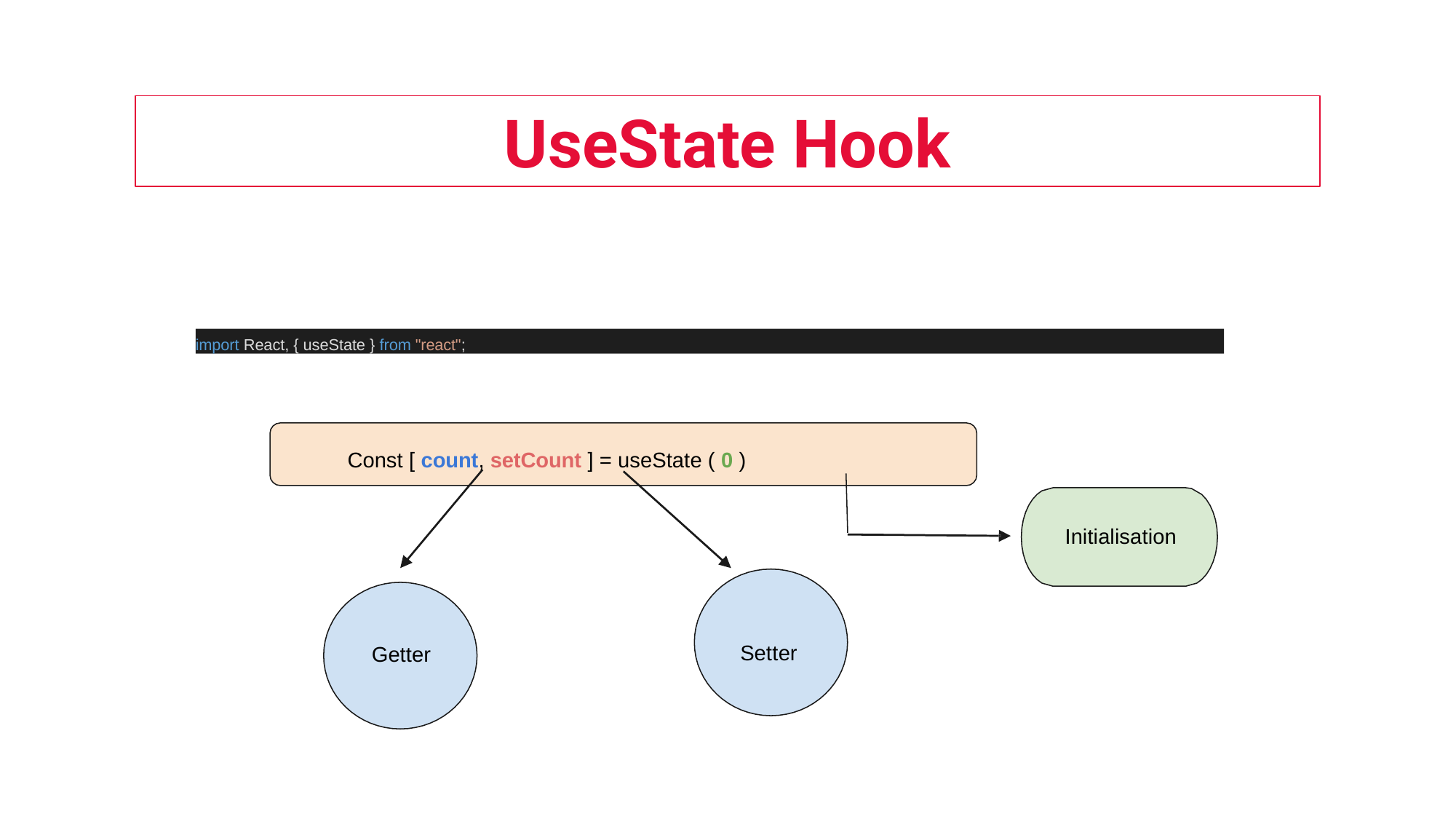

UseState Hook
import React, { useState } from "react";

Const [ count, setCount ] = useState ( 0 )

Initialisation

Setter
Getter